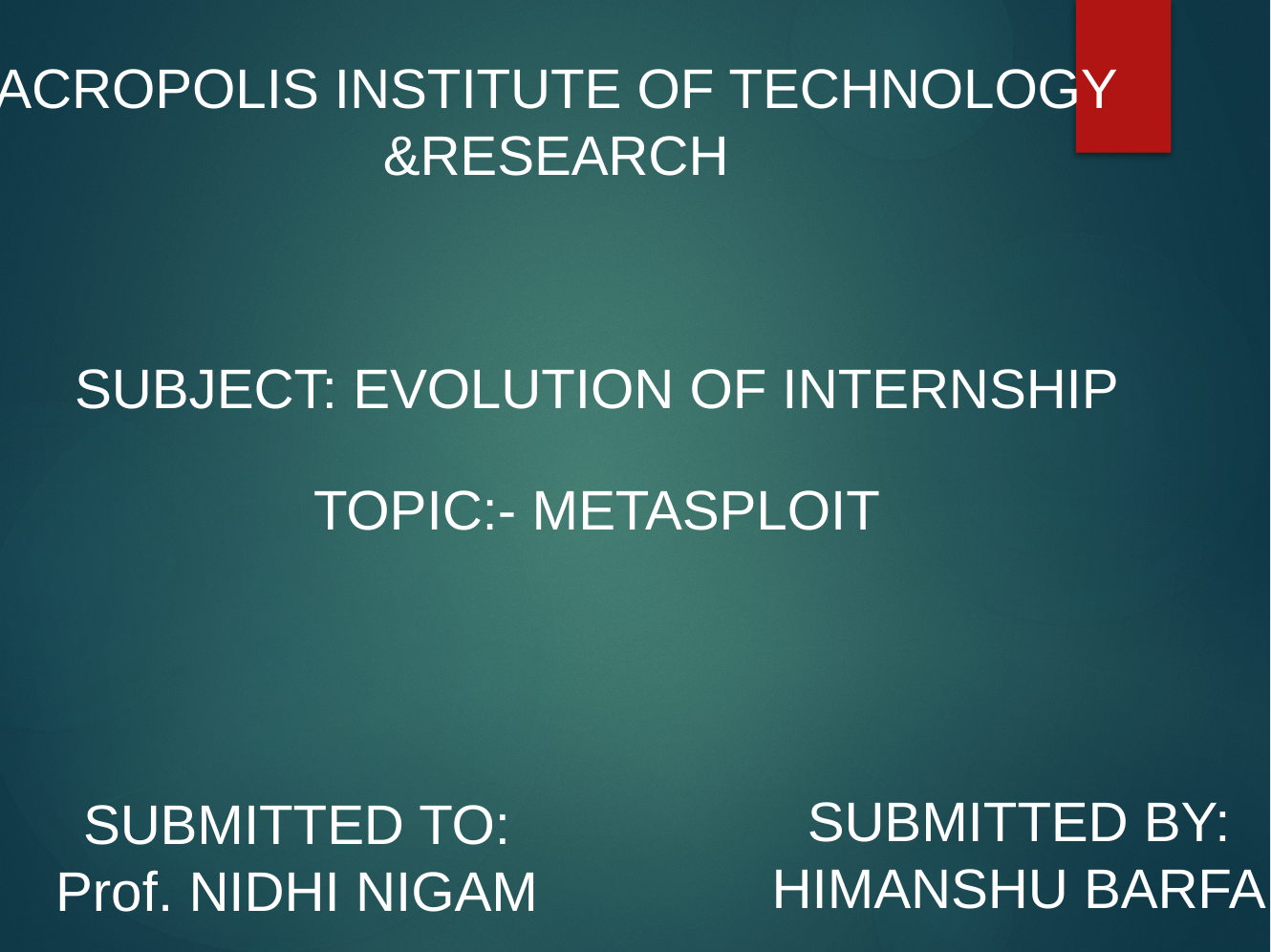

ACROPOLIS INSTITUTE OF TECHNOLOGY &RESEARCH
SUBJECT: EVOLUTION OF INTERNSHIP
TOPIC:- METASPLOIT
SUBMITTED BY:
HIMANSHU BARFA
SUBMITTED TO:
Prof. NIDHI NIGAM